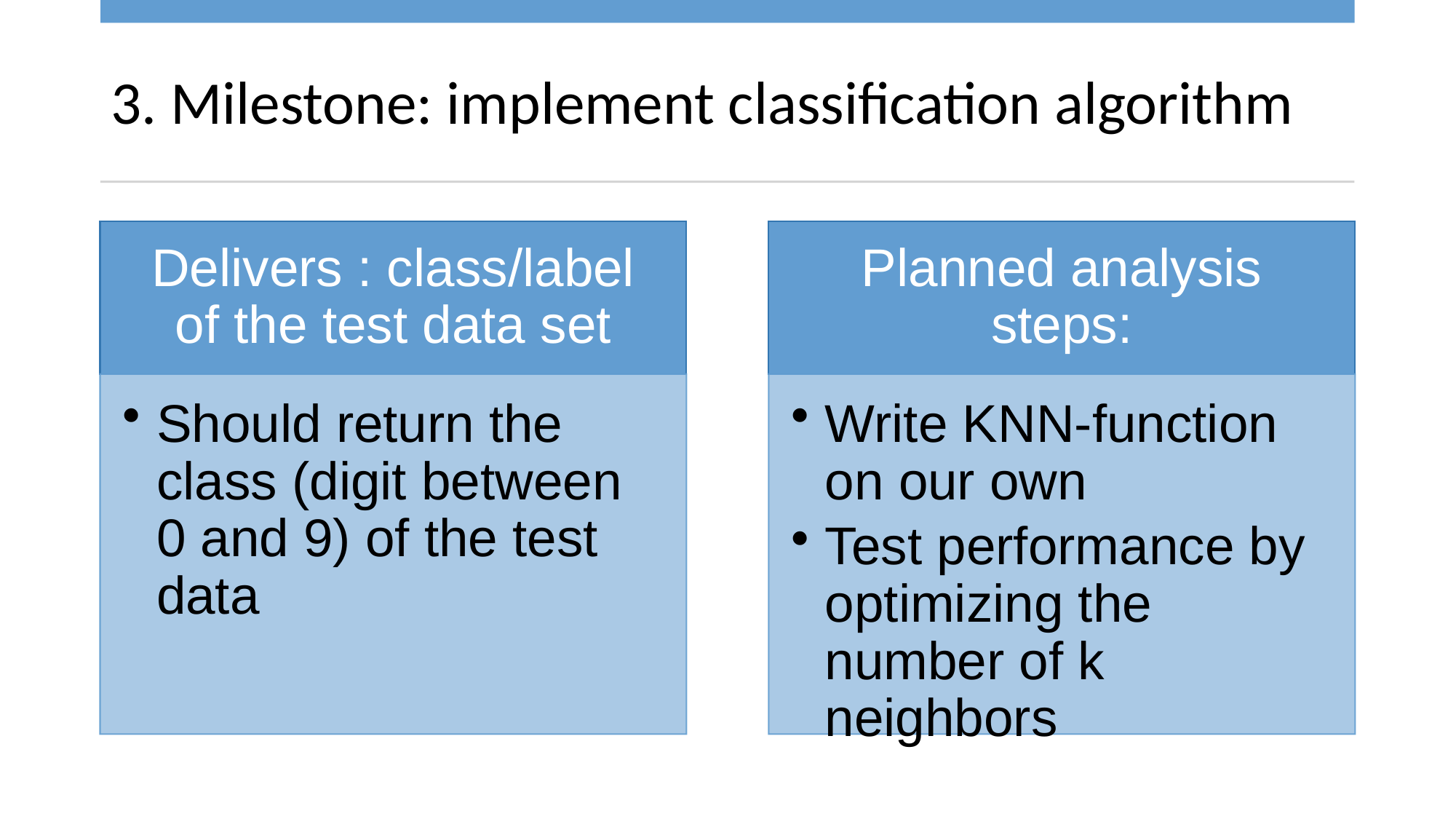

3. Milestone: implement classification algorithm

Delivers : class/label of the test data set
Should return the class (digit between 0 and 9) of the test data
Planned analysis steps:
Write KNN-function on our own
Test performance by optimizing the number of k neighbors